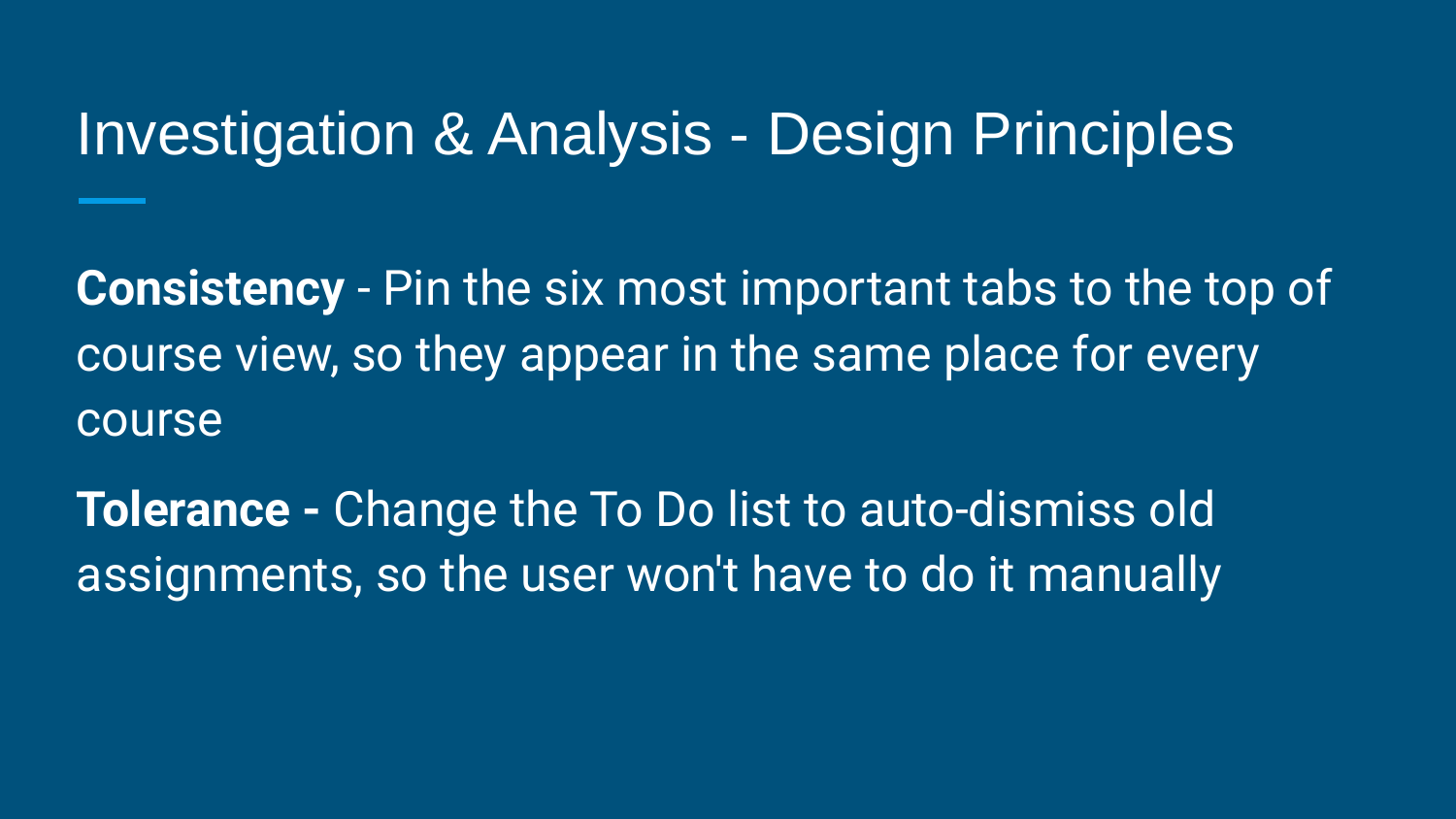

# Investigation & Analysis - Design Principles
Consistency - Pin the six most important tabs to the top of course view, so they appear in the same place for every course
Tolerance - Change the To Do list to auto-dismiss old assignments, so the user won't have to do it manually